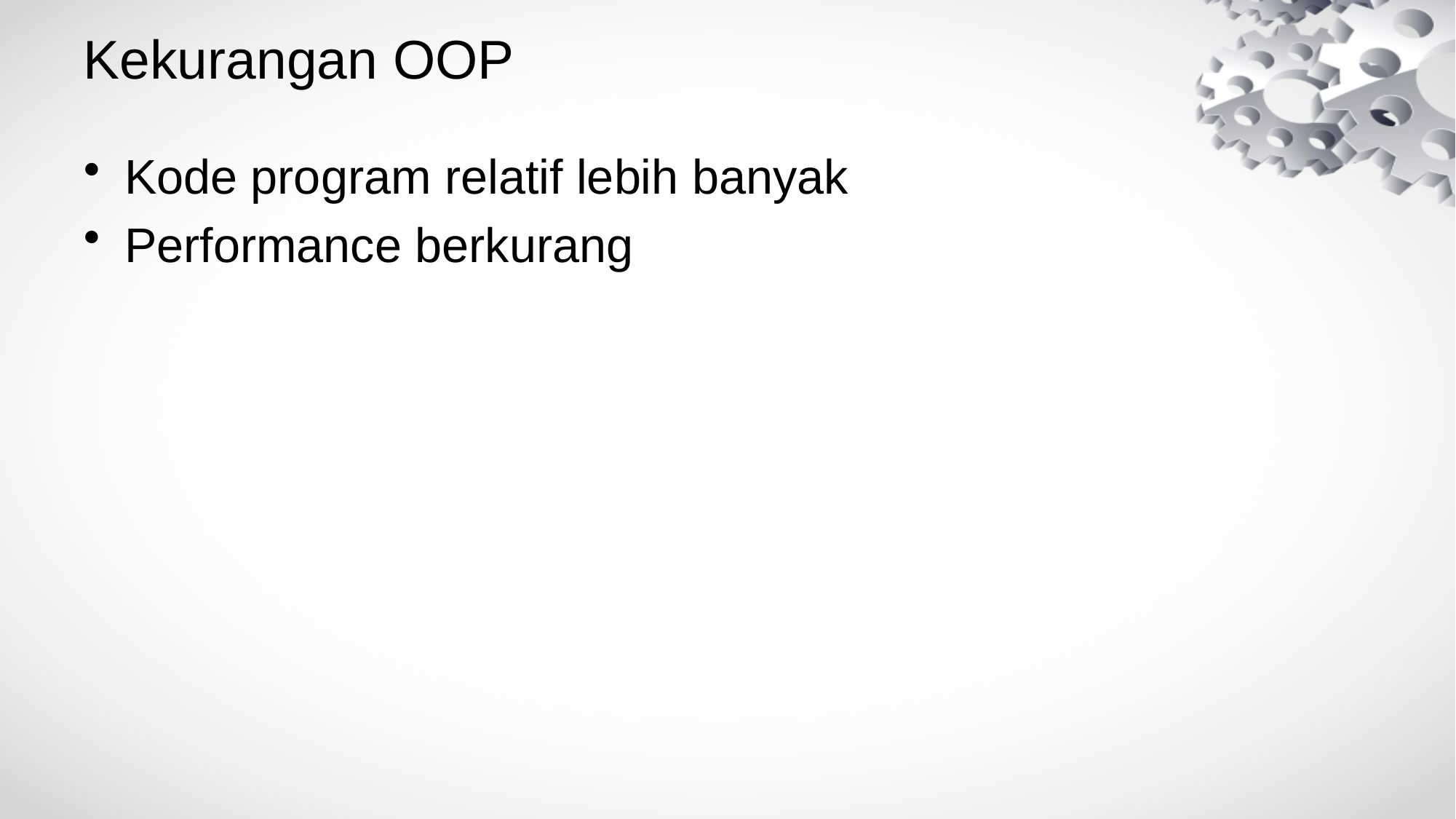

# Kekurangan OOP
Kode program relatif lebih banyak
Performance berkurang